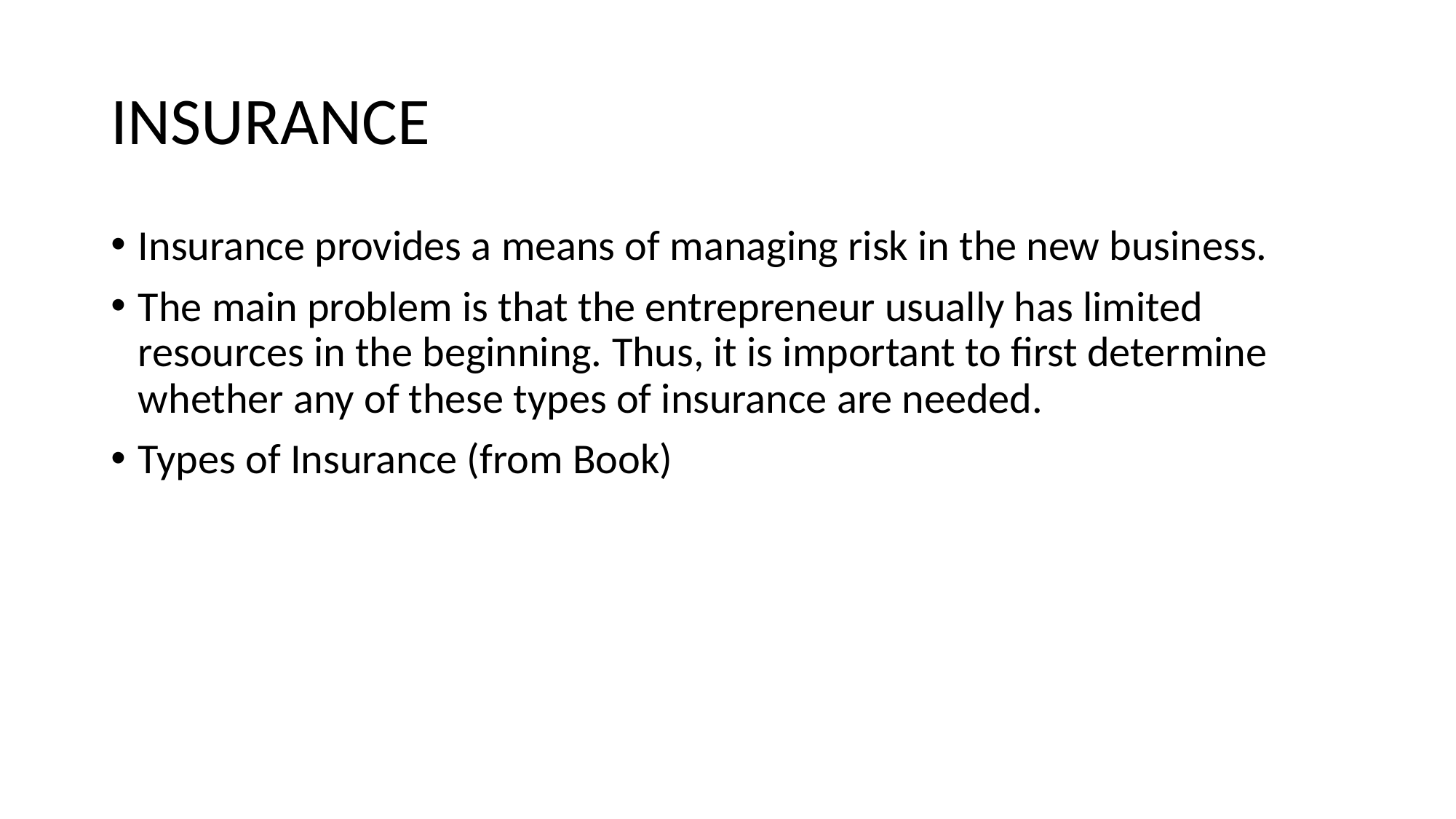

# INSURANCE
Insurance provides a means of managing risk in the new business.
The main problem is that the entrepreneur usually has limited resources in the beginning. Thus, it is important to first determine whether any of these types of insurance are needed.
Types of Insurance (from Book)